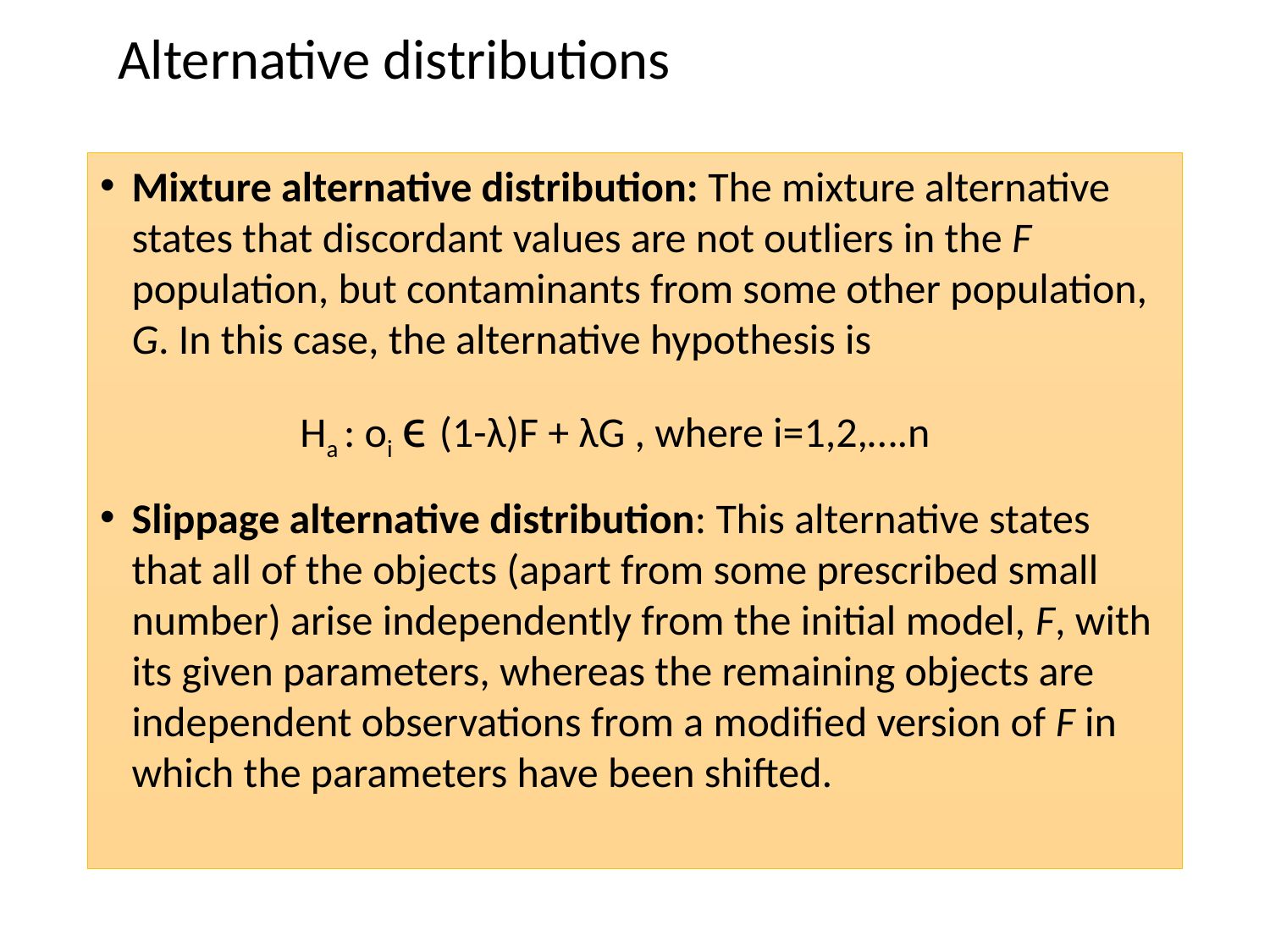

# Alternative distributions
Mixture alternative distribution: The mixture alternative states that discordant values are not outliers in the F population, but contaminants from some other population, G. In this case, the alternative hypothesis is
                     Ha : oi ϵ (1-λ)F + λG , where i=1,2,….n
Slippage alternative distribution: This alternative states that all of the objects (apart from some prescribed small number) arise independently from the initial model, F, with its given parameters, whereas the remaining objects are independent observations from a modified version of F in which the parameters have been shifted.